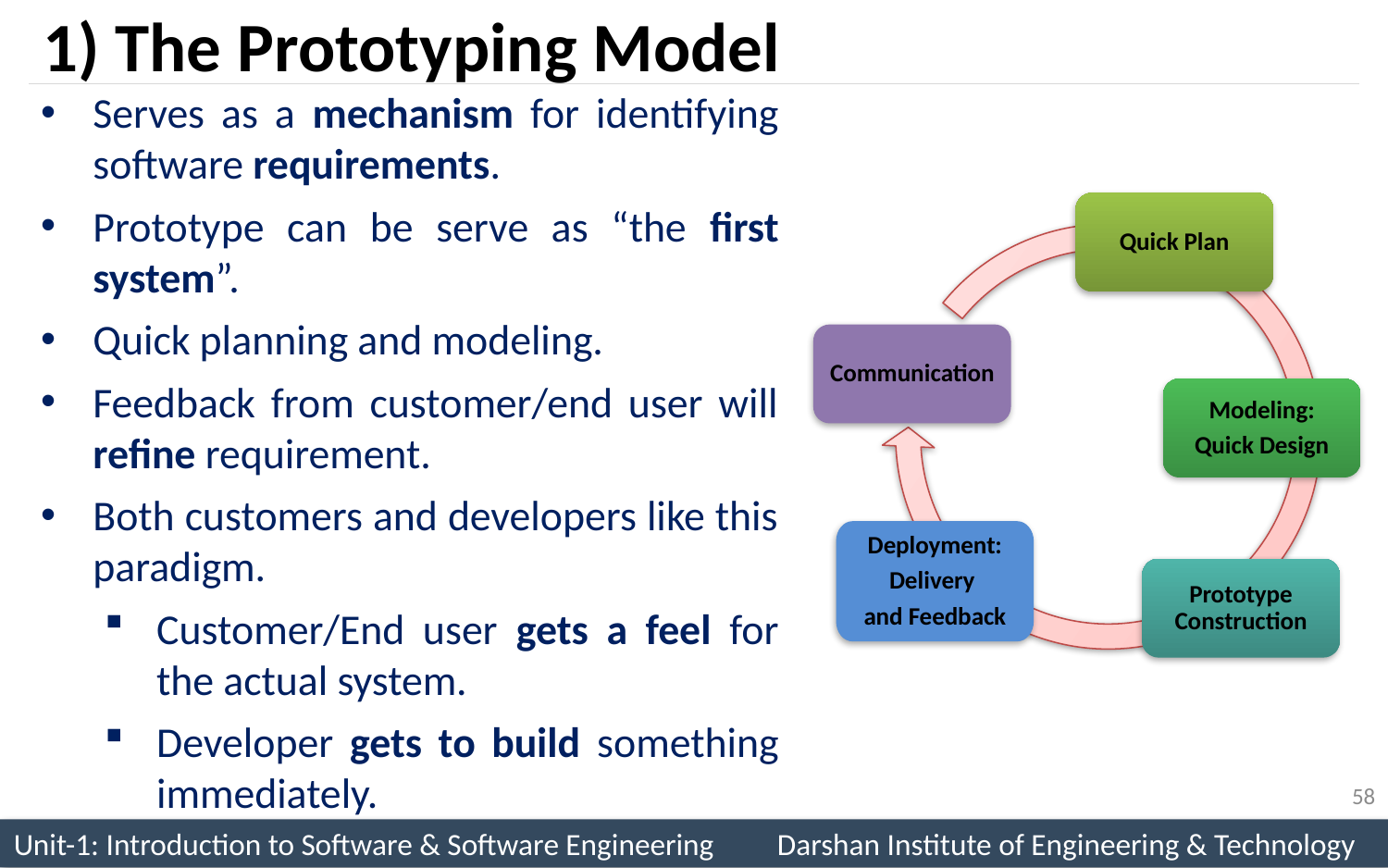

# 1) The Prototyping Model
Serves as a mechanism for identifying software requirements.
Prototype can be serve as “the first system”.
Quick planning and modeling.
Feedback from customer/end user will refine requirement.
Both customers and developers like this paradigm.
Customer/End user gets a feel for the actual system.
Developer gets to build something immediately.
Quick Plan

Communication
Modeling:
Quick Design
Deployment:
Delivery
and Feedback
Prototype Construction
58